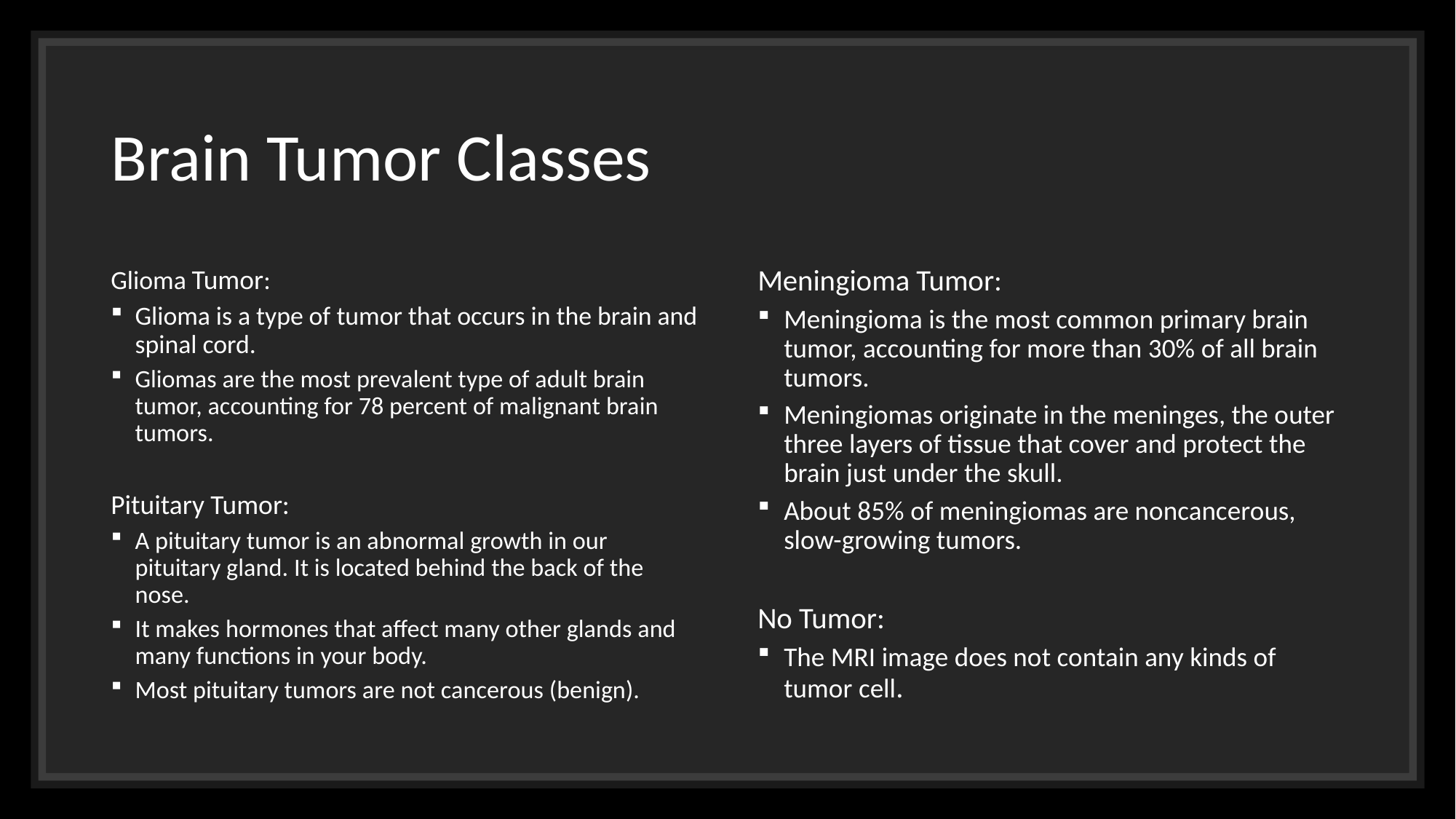

# Brain Tumor Classes
Glioma Tumor:
Glioma is a type of tumor that occurs in the brain and spinal cord.
Gliomas are the most prevalent type of adult brain tumor, accounting for 78 percent of malignant brain tumors.

Pituitary Tumor:
A pituitary tumor is an abnormal growth in our pituitary gland. It is located behind the back of the nose.
It makes hormones that affect many other glands and many functions in your body.
Most pituitary tumors are not cancerous (benign).
Meningioma Tumor:
Meningioma is the most common primary brain tumor, accounting for more than 30% of all brain tumors.
Meningiomas originate in the meninges, the outer three layers of tissue that cover and protect the brain just under the skull.
About 85% of meningiomas are noncancerous, slow-growing tumors.

No Tumor:
The MRI image does not contain any kinds of tumor cell.